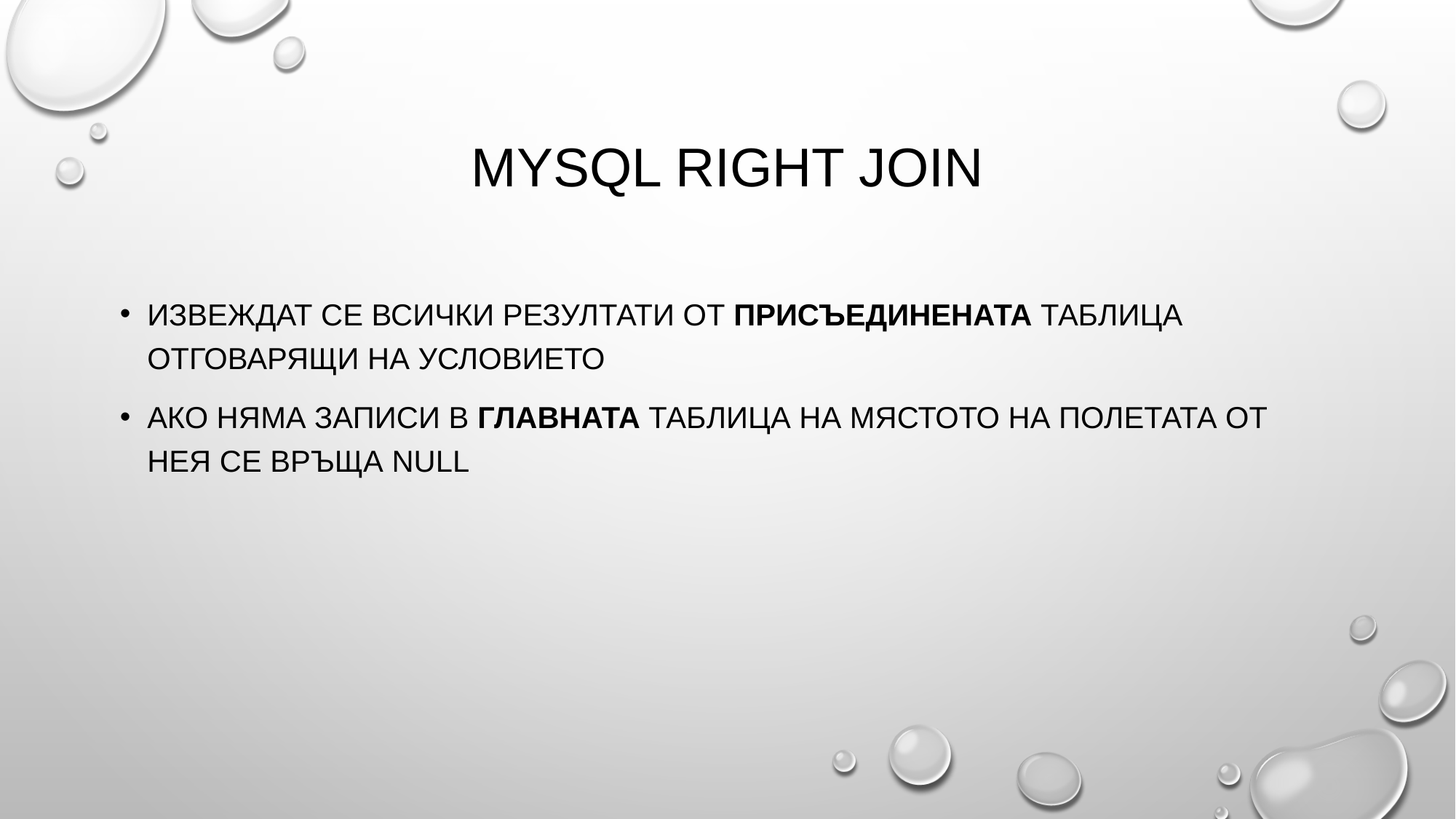

# Mysql RIGHT join
Извеждат се всички резултати от присъединената таблица отговарящи на условието
Ако няма записи в главната таблица на мястото на полетата от нея се връща NULL